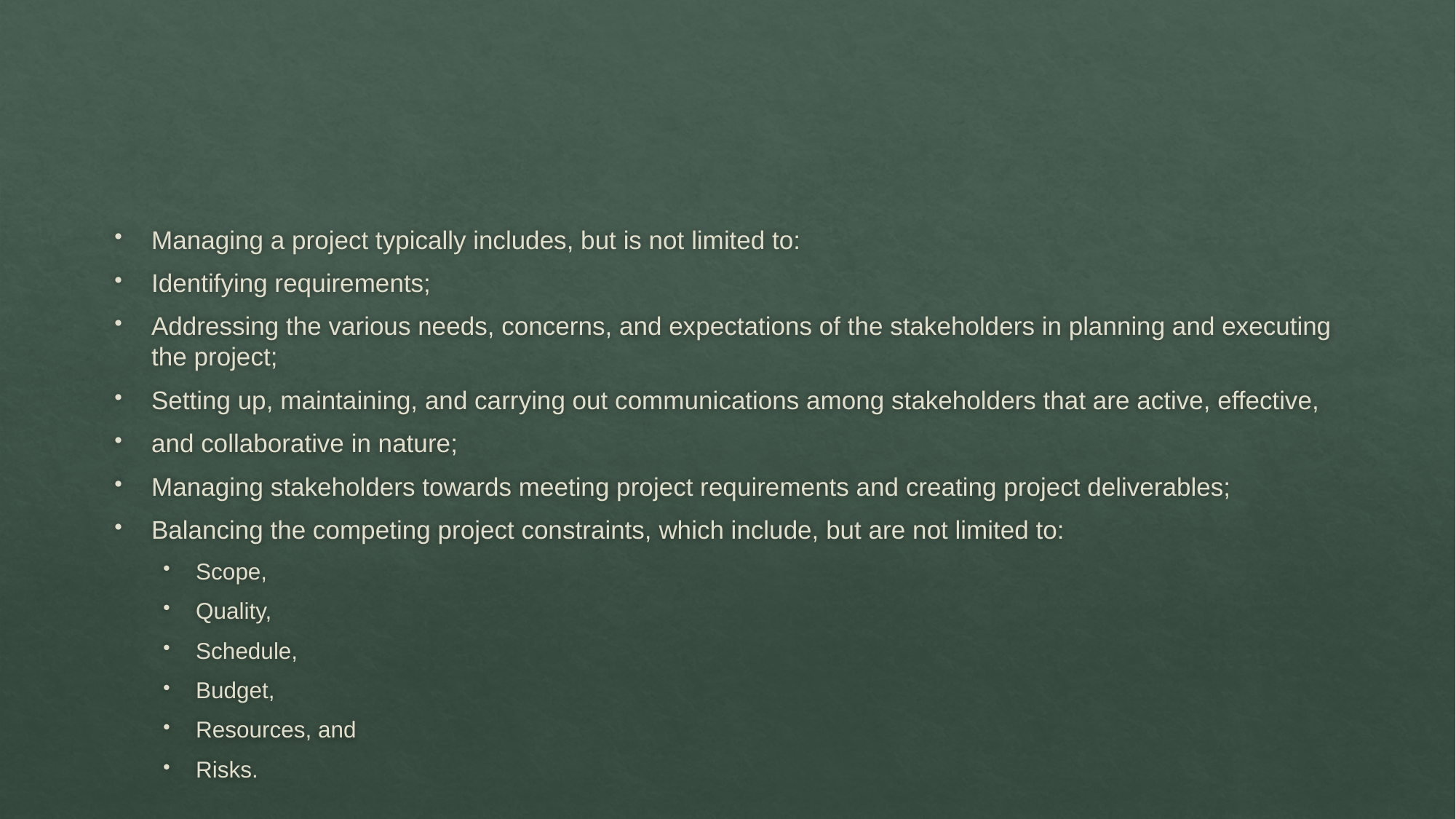

#
Managing a project typically includes, but is not limited to:
Identifying requirements;
Addressing the various needs, concerns, and expectations of the stakeholders in planning and executing the project;
Setting up, maintaining, and carrying out communications among stakeholders that are active, effective,
and collaborative in nature;
Managing stakeholders towards meeting project requirements and creating project deliverables;
Balancing the competing project constraints, which include, but are not limited to:
Scope,
Quality,
Schedule,
Budget,
Resources, and
Risks.